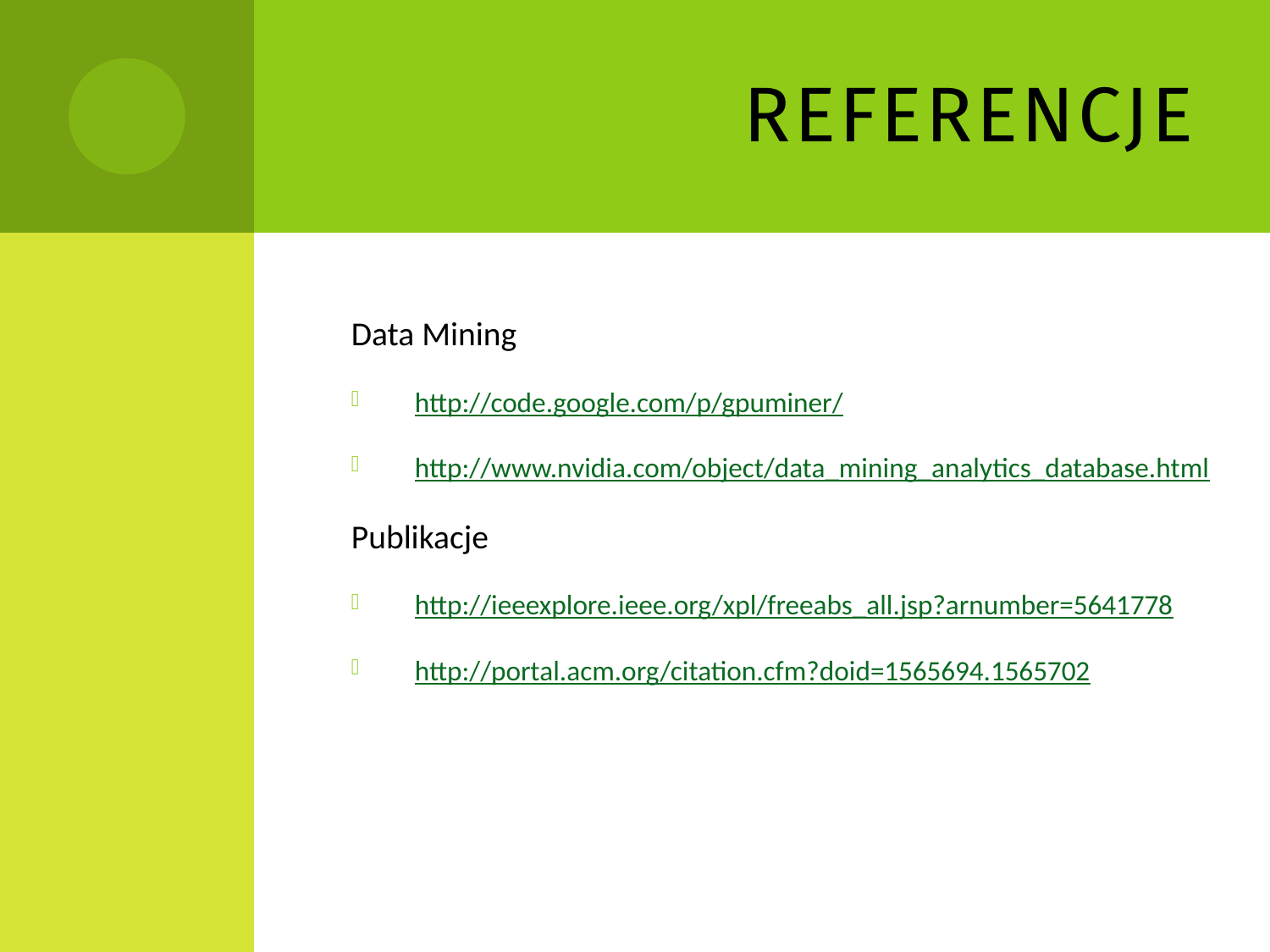

# Referencje
Data Mining
http://code.google.com/p/gpuminer/
http://www.nvidia.com/object/data_mining_analytics_database.html
Publikacje
http://ieeexplore.ieee.org/xpl/freeabs_all.jsp?arnumber=5641778
http://portal.acm.org/citation.cfm?doid=1565694.1565702